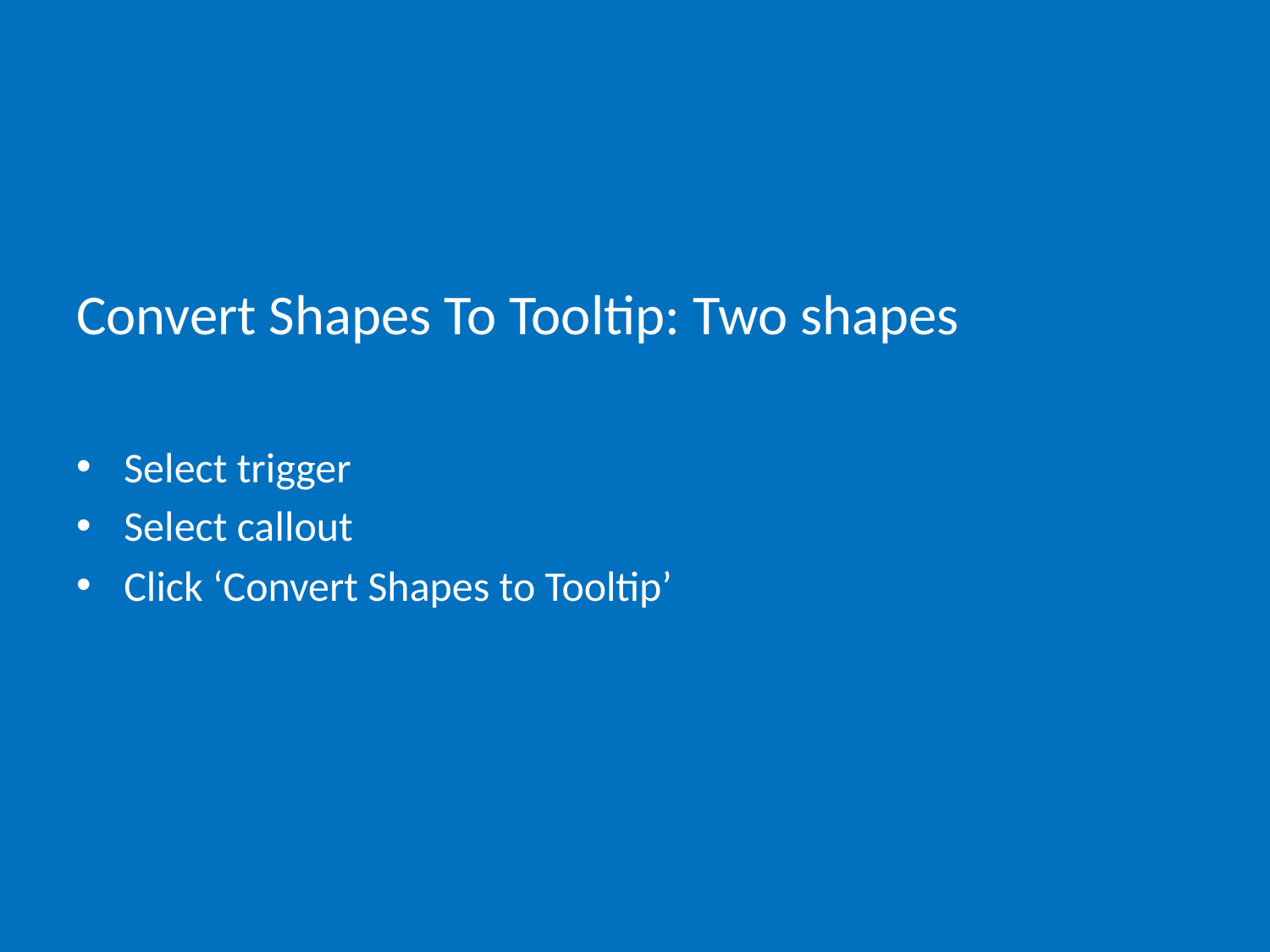

# Convert Shapes To Tooltip: Two shapes
Select trigger
Select callout
Click ‘Convert Shapes to Tooltip’